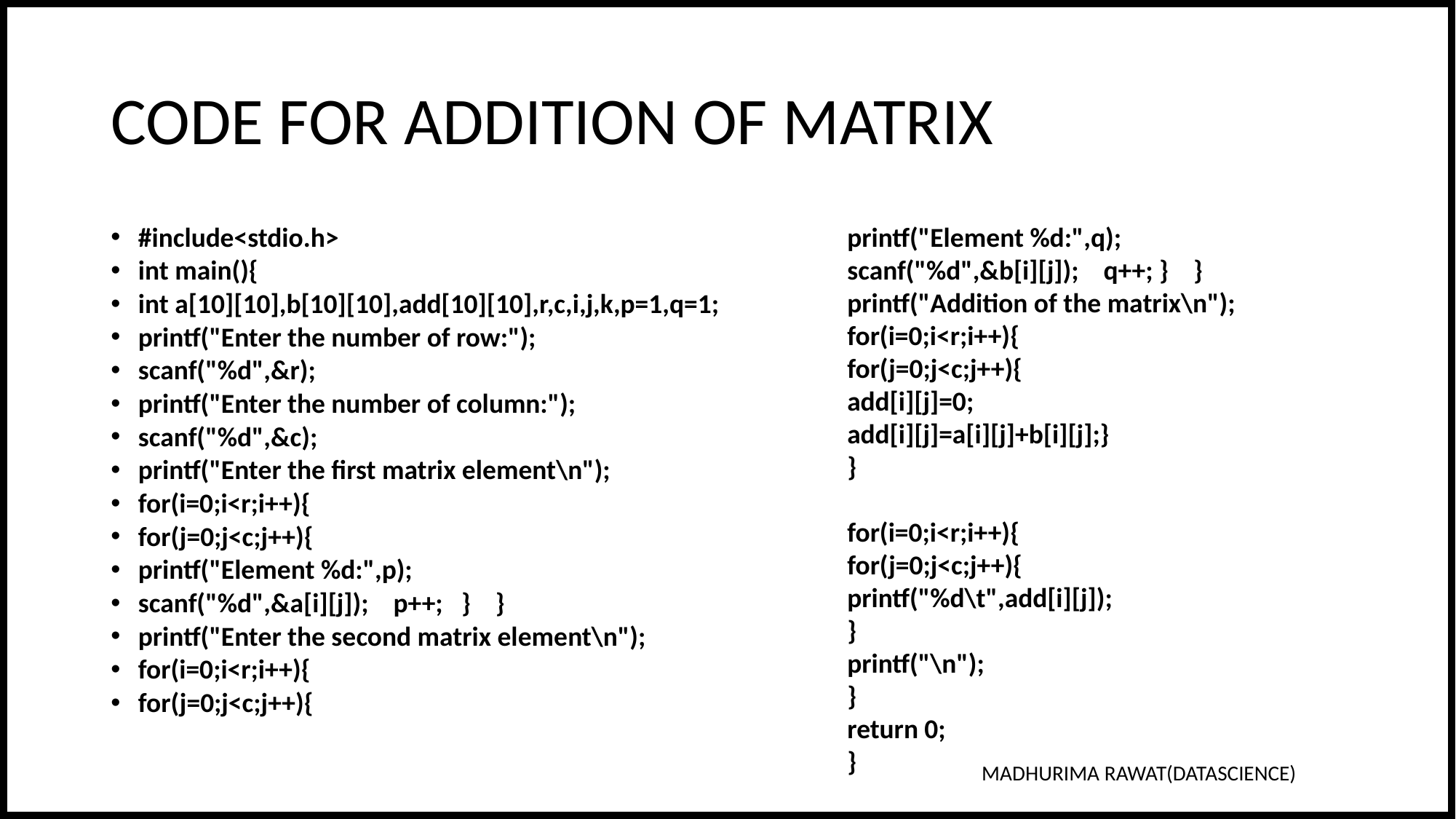

# CODE FOR ADDITION OF MATRIX
printf("Element %d:",q);
scanf("%d",&b[i][j]);    q++; }    }
printf("Addition of the matrix\n");
for(i=0;i<r;i++){
for(j=0;j<c;j++){
add[i][j]=0;
add[i][j]=a[i][j]+b[i][j];}
}

for(i=0;i<r;i++){
for(j=0;j<c;j++){
printf("%d\t",add[i][j]);
}
printf("\n");
}
return 0;
}
#include<stdio.h>
int main(){
int a[10][10],b[10][10],add[10][10],r,c,i,j,k,p=1,q=1;
printf("Enter the number of row:");
scanf("%d",&r);
printf("Enter the number of column:");
scanf("%d",&c);
printf("Enter the first matrix element\n");
for(i=0;i<r;i++){
for(j=0;j<c;j++){
printf("Element %d:",p);
scanf("%d",&a[i][j]);    p++;   }    }
printf("Enter the second matrix element\n");
for(i=0;i<r;i++){
for(j=0;j<c;j++){
MADHURIMA RAWAT(DATASCIENCE)